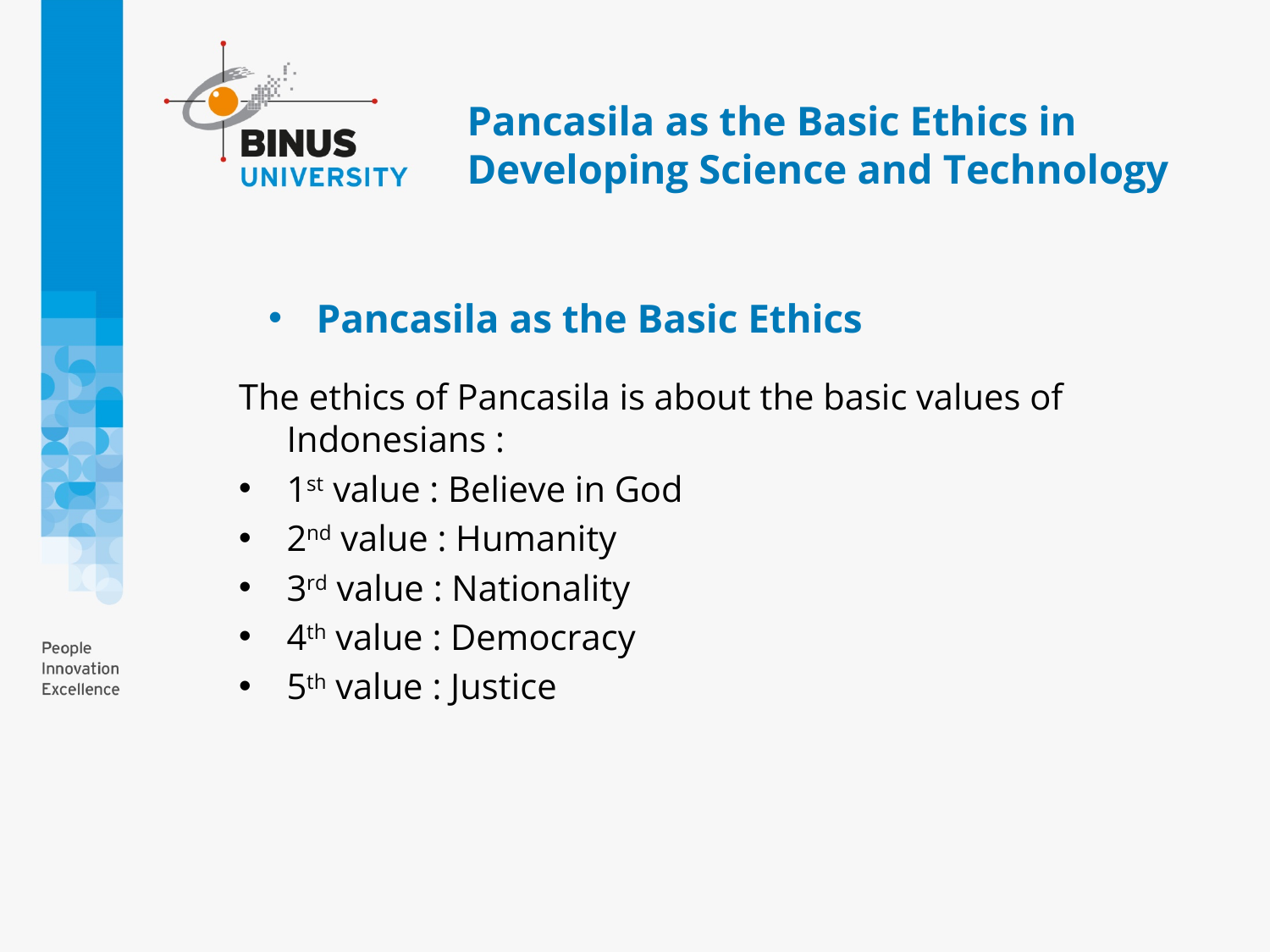

# Pancasila as the Basic Ethics in Developing Science and Technology
Pancasila as the Basic Ethics
The ethics of Pancasila is about the basic values of Indonesians :
1st value : Believe in God
2nd value : Humanity
3rd value : Nationality
4th value : Democracy
5th value : Justice